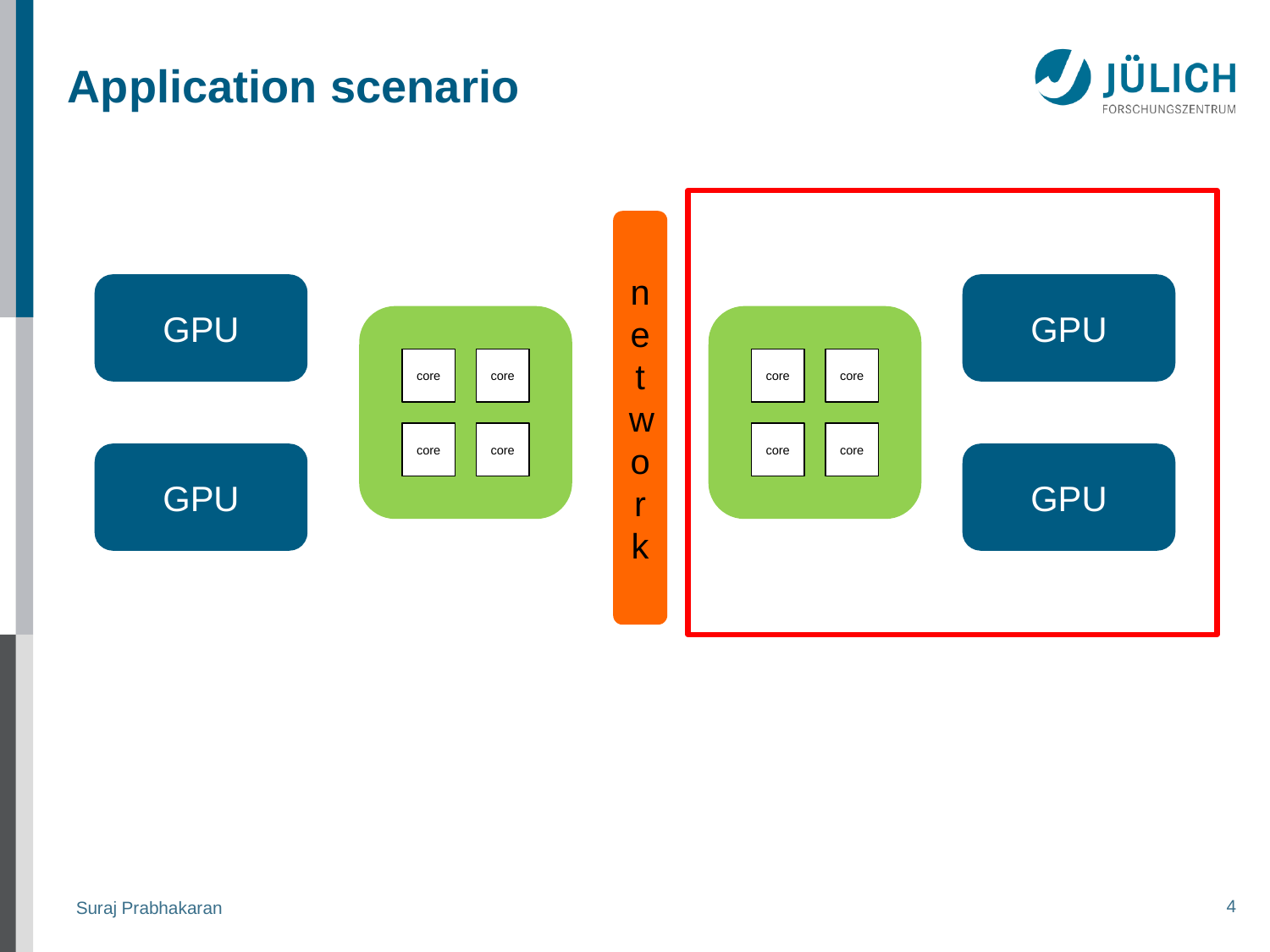

# Application scenario

network
GPU
GPU
GPU
GPU

core
core
core
core

core
core
core
core